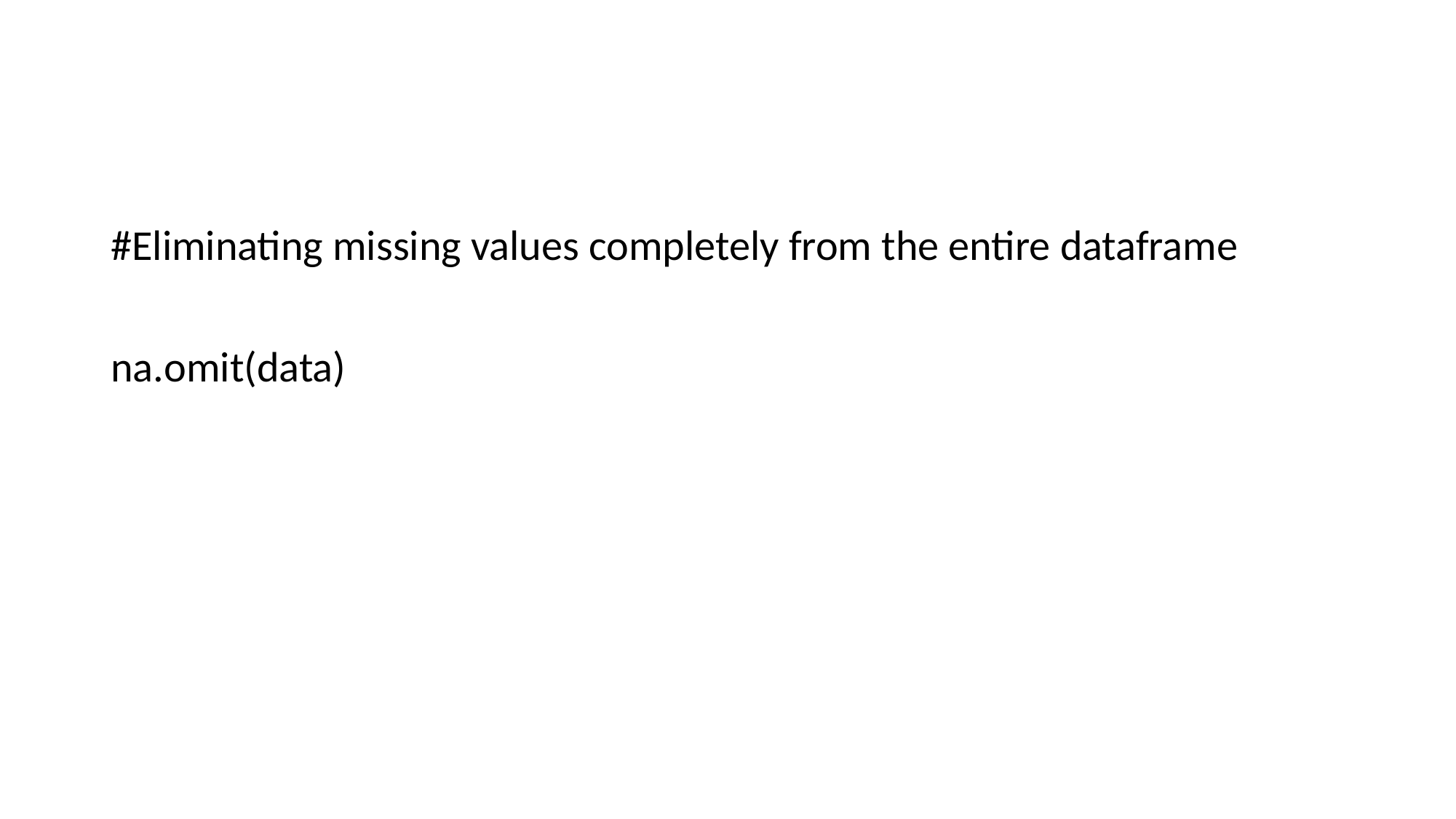

#Eliminating missing values completely from the entire dataframe

na.omit(data)